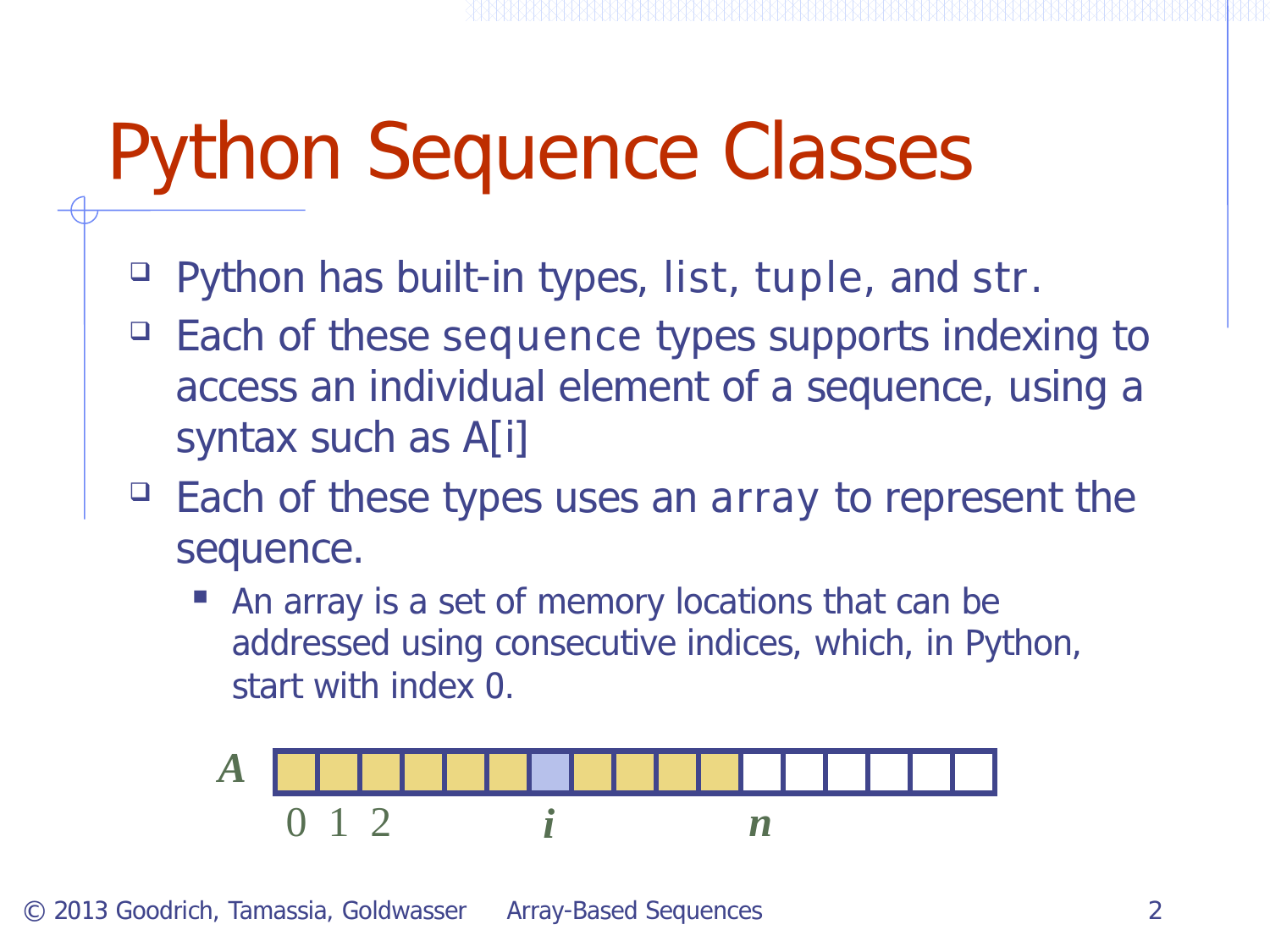

# Python Sequence Classes
Python has built-in types, list, tuple, and str.
Each of these sequence types supports indexing to access an individual element of a sequence, using a syntax such as A[i]
Each of these types uses an array to represent the sequence.
An array is a set of memory locations that can be addressed using consecutive indices, which, in Python, start with index 0.

A

0
1
2
n
i
© 2013 Goodrich, Tamassia, Goldwasser
Array-Based Sequences
2